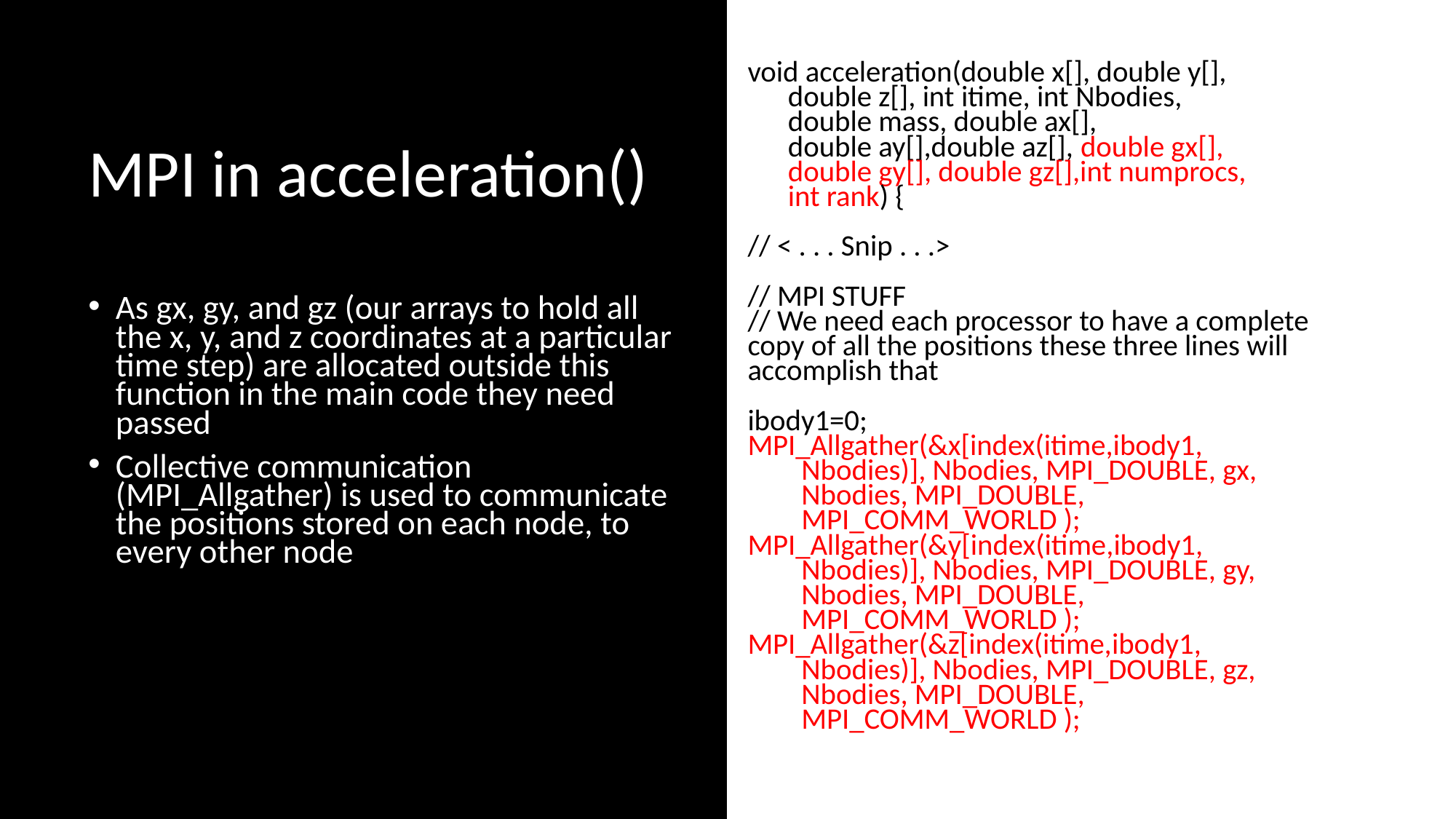

void acceleration(double x[], double y[],
      double z[], int itime, int Nbodies,
      double mass, double ax[],
      double ay[],double az[], double gx[],
      double gy[], double gz[],int numprocs,
      int rank) {
// < . . . Snip . . .>

// MPI STUFF
// We need each processor to have a complete copy of all the positions these three lines will accomplish that

ibody1=0;
MPI_Allgather(&x[index(itime,ibody1,
        Nbodies)], Nbodies, MPI_DOUBLE, gx,
        Nbodies, MPI_DOUBLE,
        MPI_COMM_WORLD );
MPI_Allgather(&y[index(itime,ibody1,
        Nbodies)], Nbodies, MPI_DOUBLE, gy,
        Nbodies, MPI_DOUBLE,
        MPI_COMM_WORLD );
MPI_Allgather(&z[index(itime,ibody1,
        Nbodies)], Nbodies, MPI_DOUBLE, gz,
        Nbodies, MPI_DOUBLE,
        MPI_COMM_WORLD );
# MPI in acceleration()
As gx, gy, and gz (our arrays to hold all the x, y, and z coordinates at a particular time step) are allocated outside this function in the main code they need passed
Collective communication (MPI_Allgather) is used to communicate the positions stored on each node, to every other node